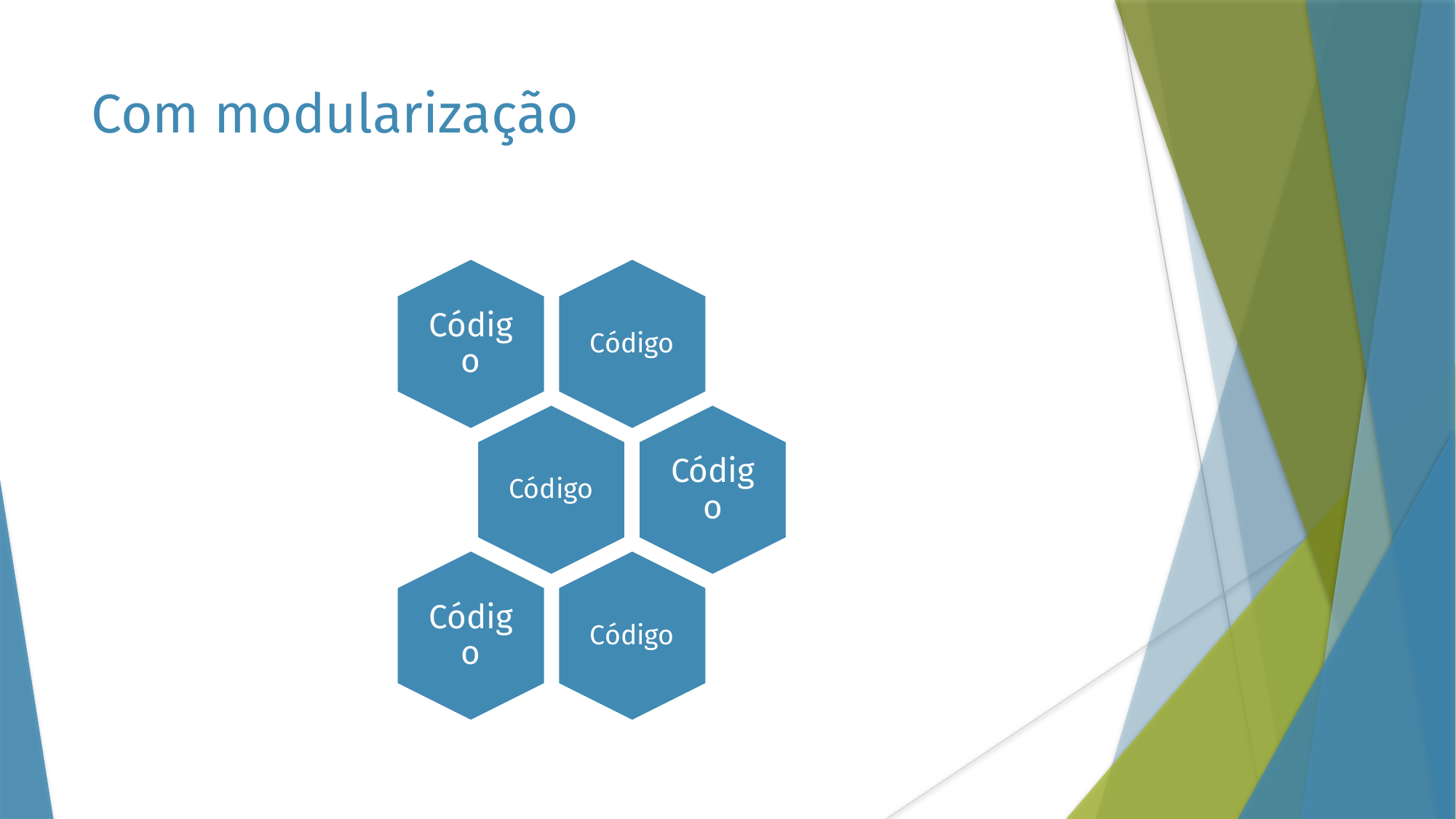

Com modularização
Código
Código

Código
Código

Código
Código